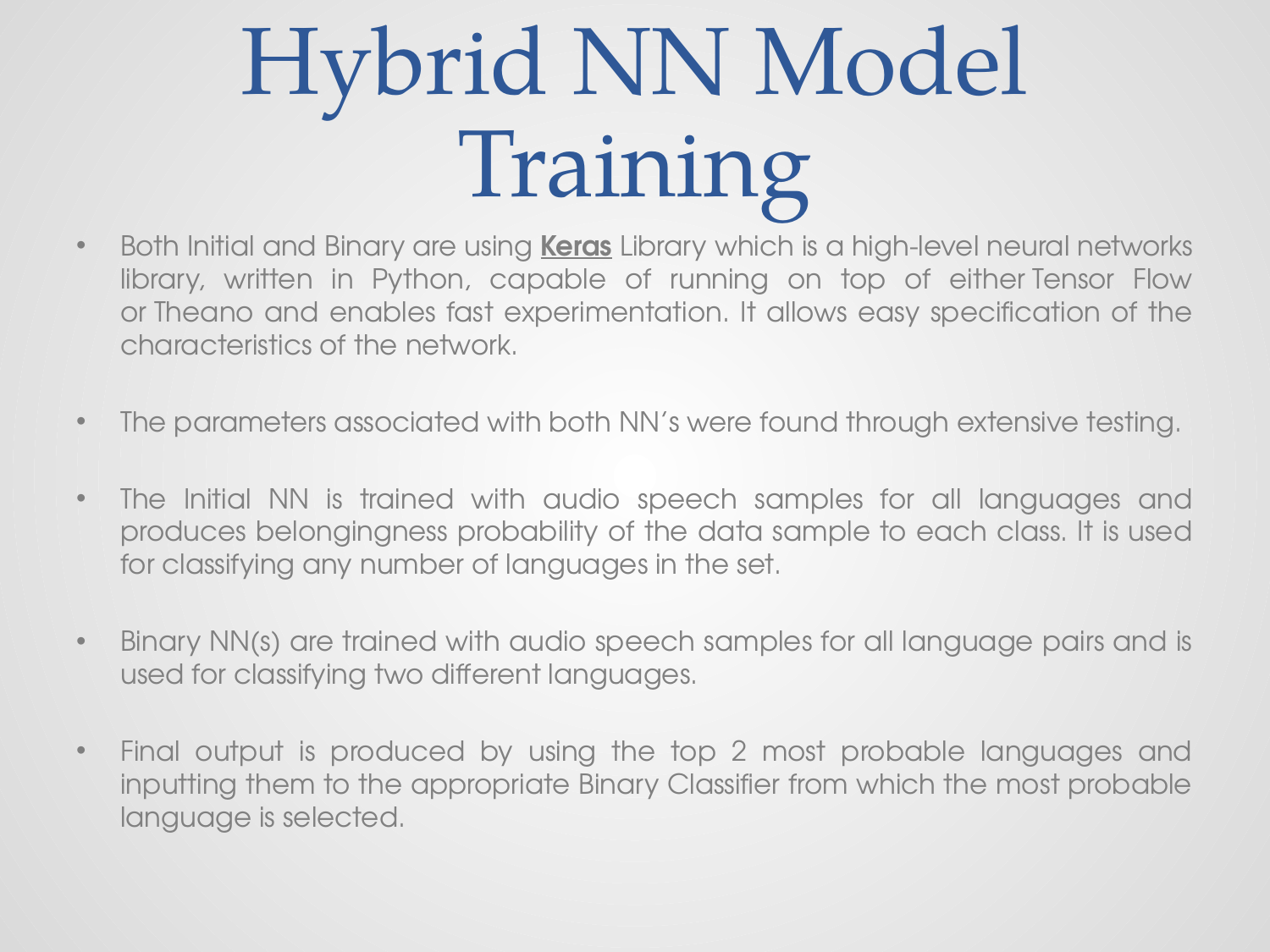

# Hybrid NN Model Training
Both Initial and Binary are using Keras Library which is a high-level neural networks library, written in Python, capable of running on top of either Tensor Flow or Theano and enables fast experimentation. It allows easy specification of the characteristics of the network.

The parameters associated with both NN’s were found through extensive testing.

The Initial NN is trained with audio speech samples for all languages and produces belongingness probability of the data sample to each class. It is used for classifying any number of languages in the set.

Binary NN(s) are trained with audio speech samples for all language pairs and is used for classifying two different languages.

Final output is produced by using the top 2 most probable languages and inputting them to the appropriate Binary Classifier from which the most probable language is selected.